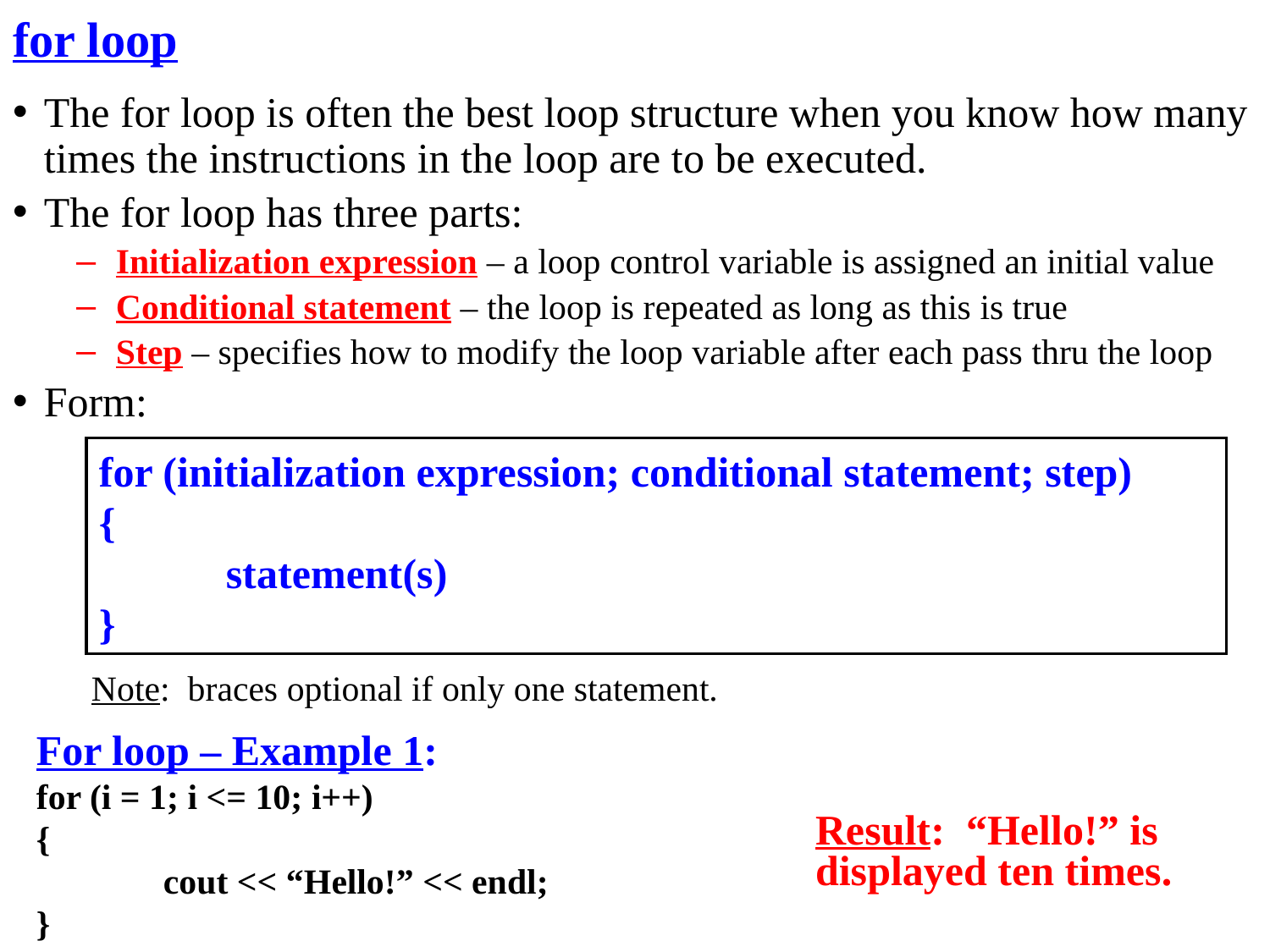

for loop
The for loop is often the best loop structure when you know how many times the instructions in the loop are to be executed.
The for loop has three parts:
Initialization expression – a loop control variable is assigned an initial value
Conditional statement – the loop is repeated as long as this is true
Step – specifies how to modify the loop variable after each pass thru the loop
Form:
for (initialization expression; conditional statement; step)
{
	statement(s)
}
Note:  braces optional if only one statement.
For loop – Example 1:
for (i = 1; i <= 10; i++)
{
	cout << “Hello!” << endl;
}
Result:  “Hello!” is displayed ten times.